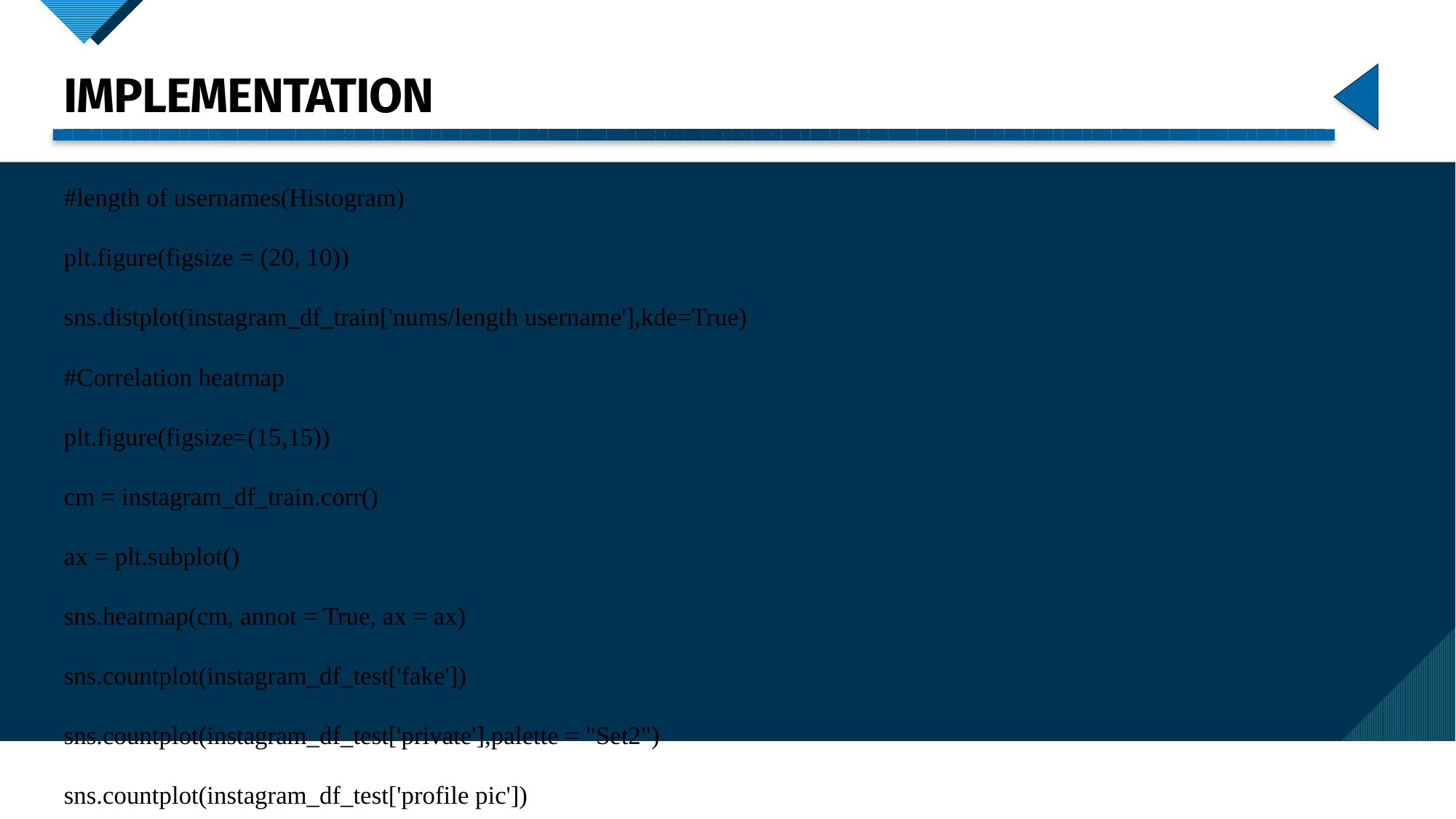

# IMPLEMENTATION

#length of usernames(Histogram)
plt.figure(figsize = (20, 10))
sns.distplot(instagram_df_train['nums/length username'],kde=True)
#Correlation heatmap
plt.figure(figsize=(15,15))
cm = instagram_df_train.corr()
ax = plt.subplot()
sns.heatmap(cm, annot = True, ax = ax)
sns.countplot(instagram_df_test['fake'])
sns.countplot(instagram_df_test['private'],palette = "Set2")
sns.countplot(instagram_df_test['profile pic'])

16